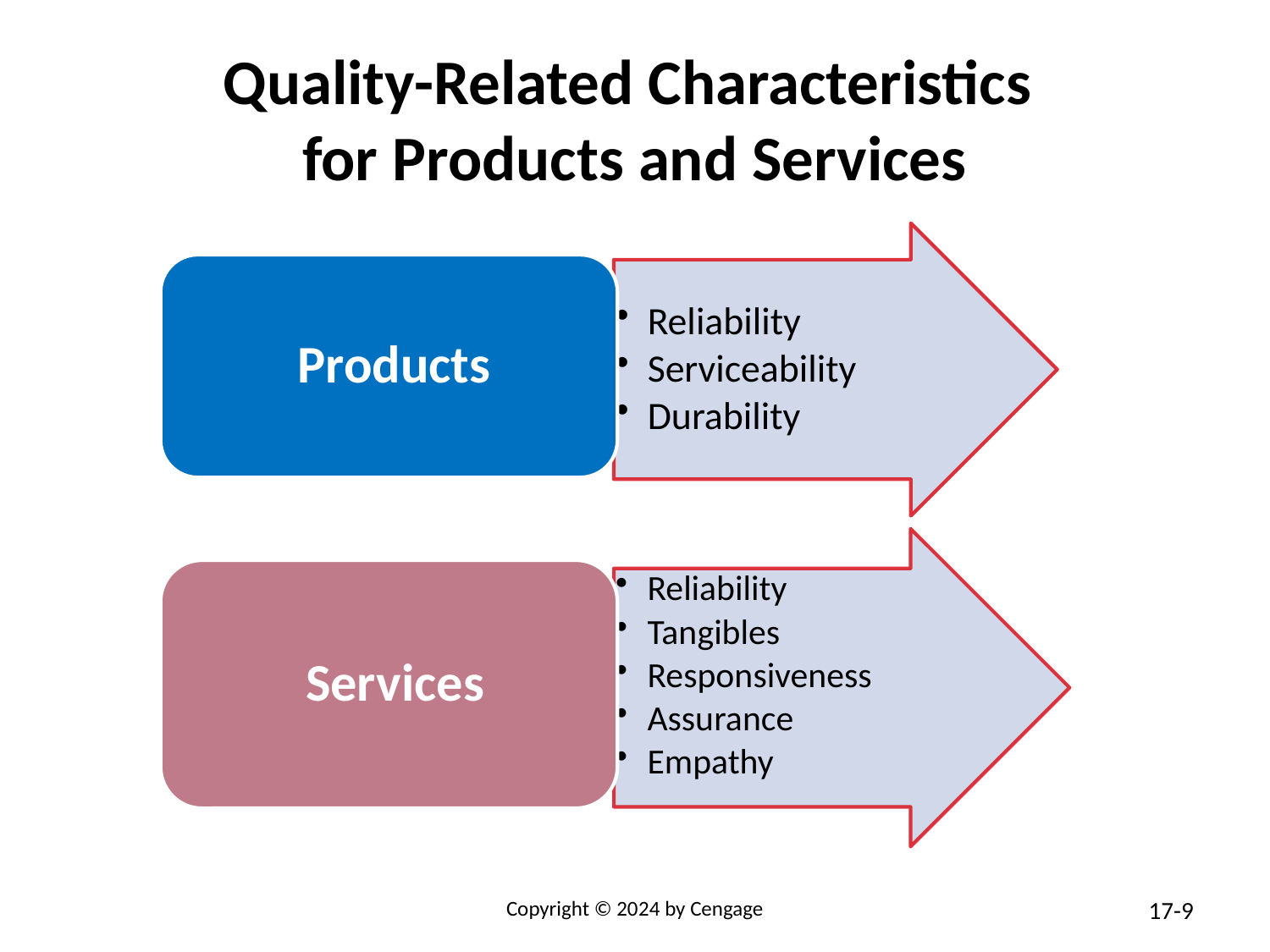

# Quality-Related Characteristics for Products and Services
Reliability
Serviceability
Durability
Products
Reliability
Tangibles
Responsiveness
Assurance
Empathy
Services
Copyright © 2024 by Cengage
17-9